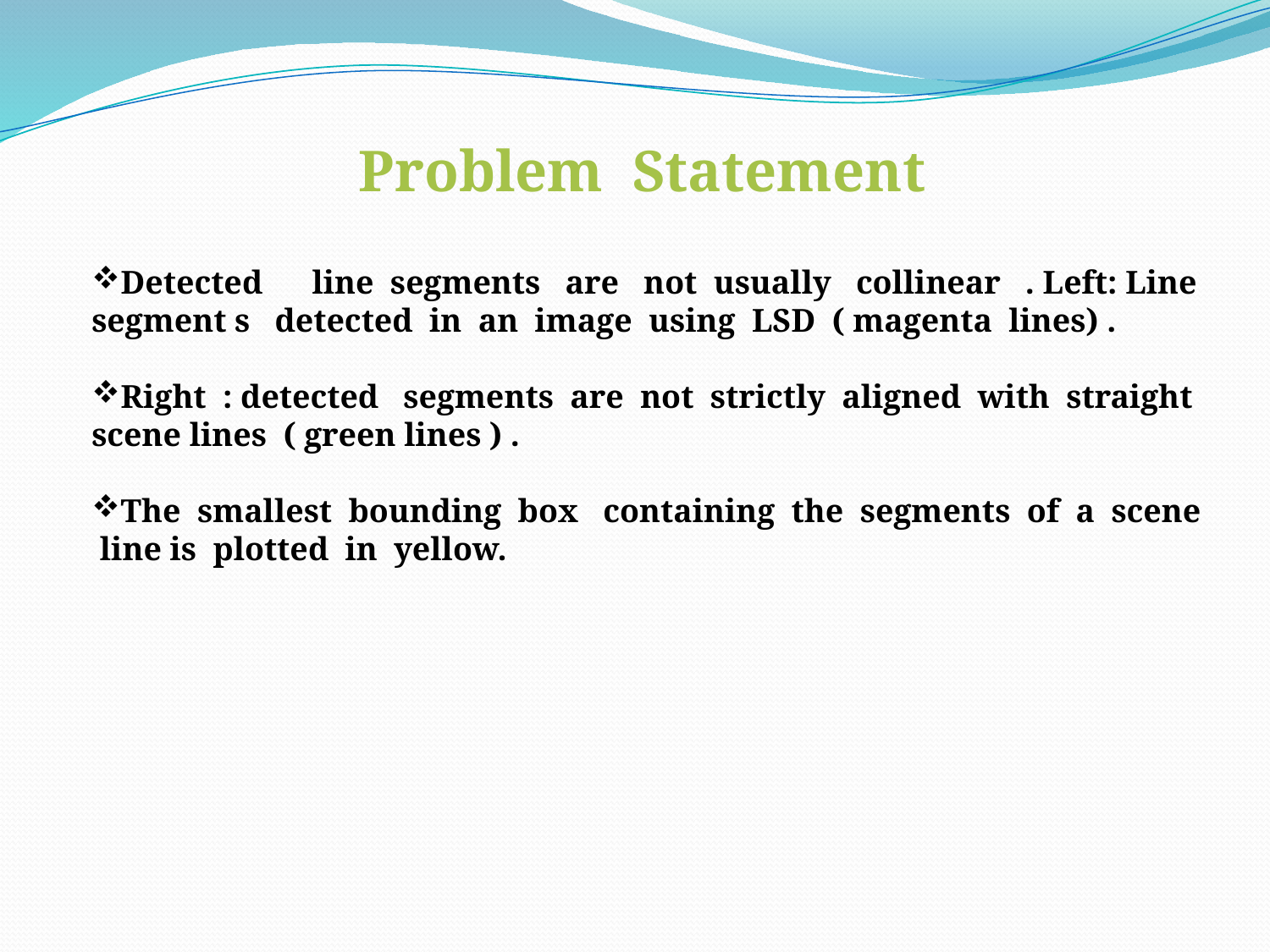

Problem  Statement

Detected      line  segments   are   not  usually   collinear   . Left: Line  segment s   detected  in  an  image  using  LSD  ( magenta  lines) .

Right  : detected   segments  are  not  strictly  aligned  with  straight  scene lines  ( green lines ) .

The  smallest  bounding  box   containing  the  segments  of  a  scene  line is  plotted  in  yellow.